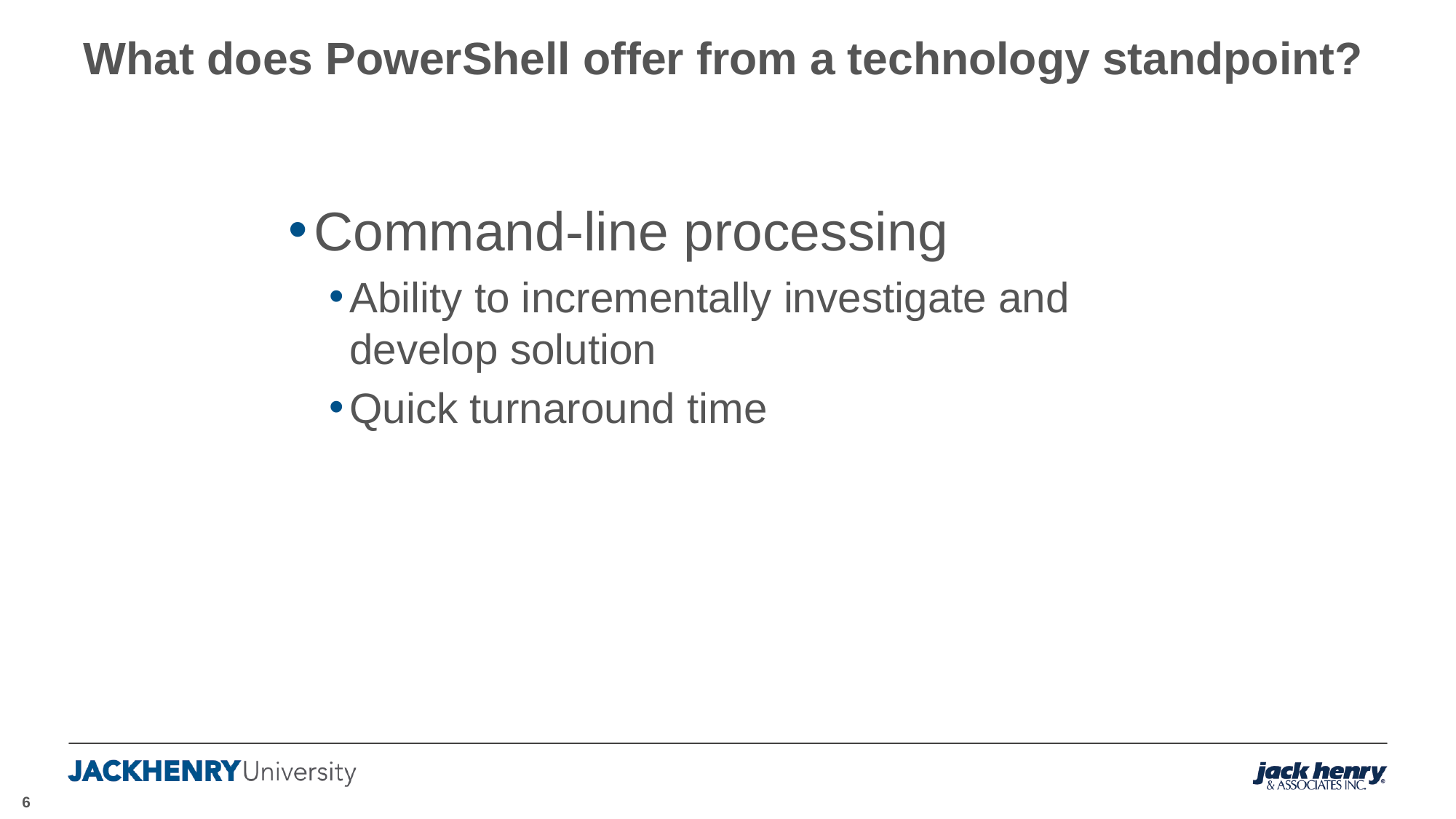

# What does PowerShell offer from a technology standpoint?
Command-line processing
Ability to incrementally investigate and develop solution
Quick turnaround time